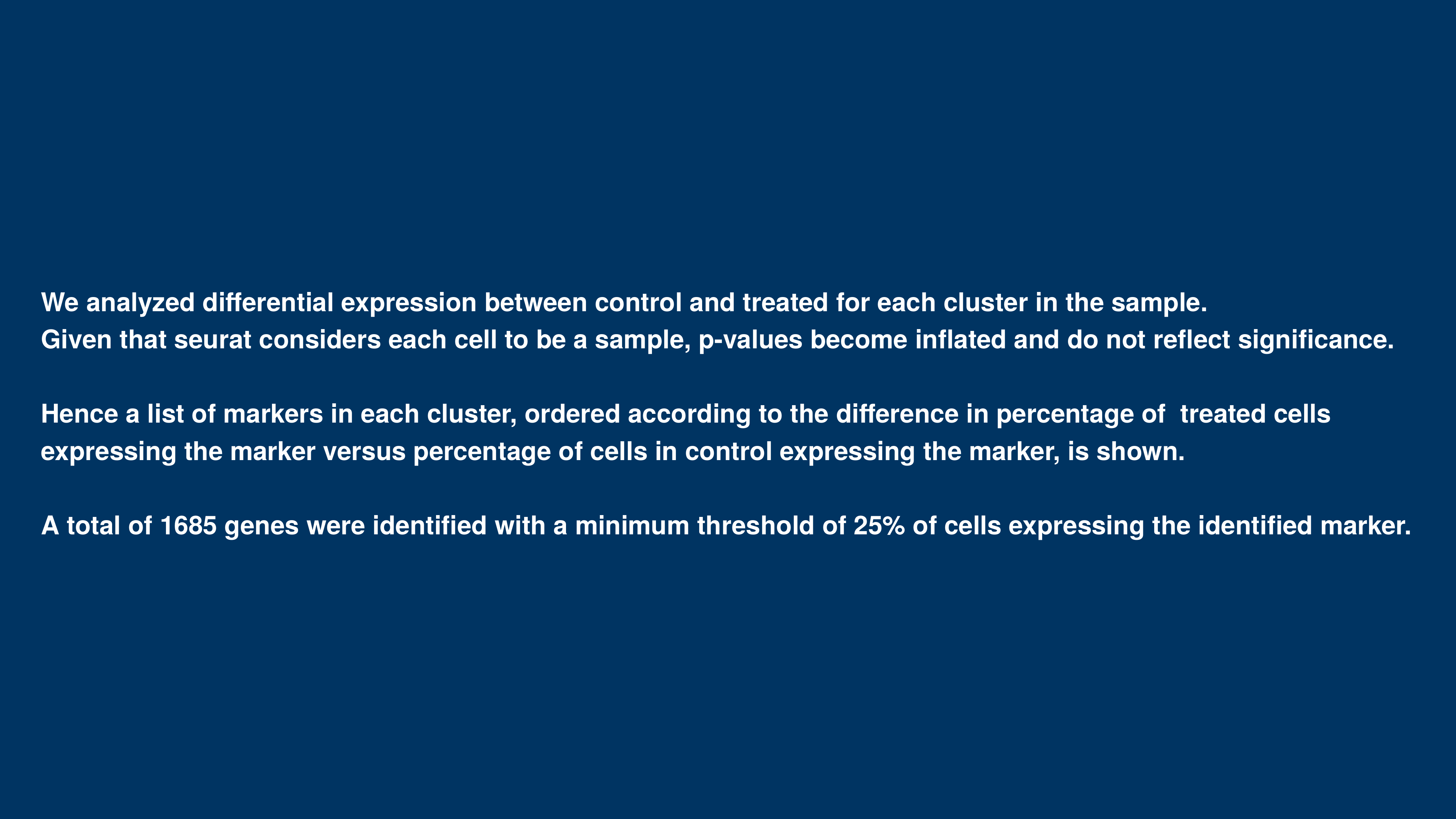

# We analyzed differential expression between control and treated for each cluster in the sample.
Given that seurat considers each cell to be a sample, p-values become inflated and do not reflect significance.

Hence a list of markers in each cluster, ordered according to the difference in percentage of  treated cells expressing the marker versus percentage of cells in control expressing the marker, is shown.

A total of 1685 genes were identified with a minimum threshold of 25% of cells expressing the identified marker.